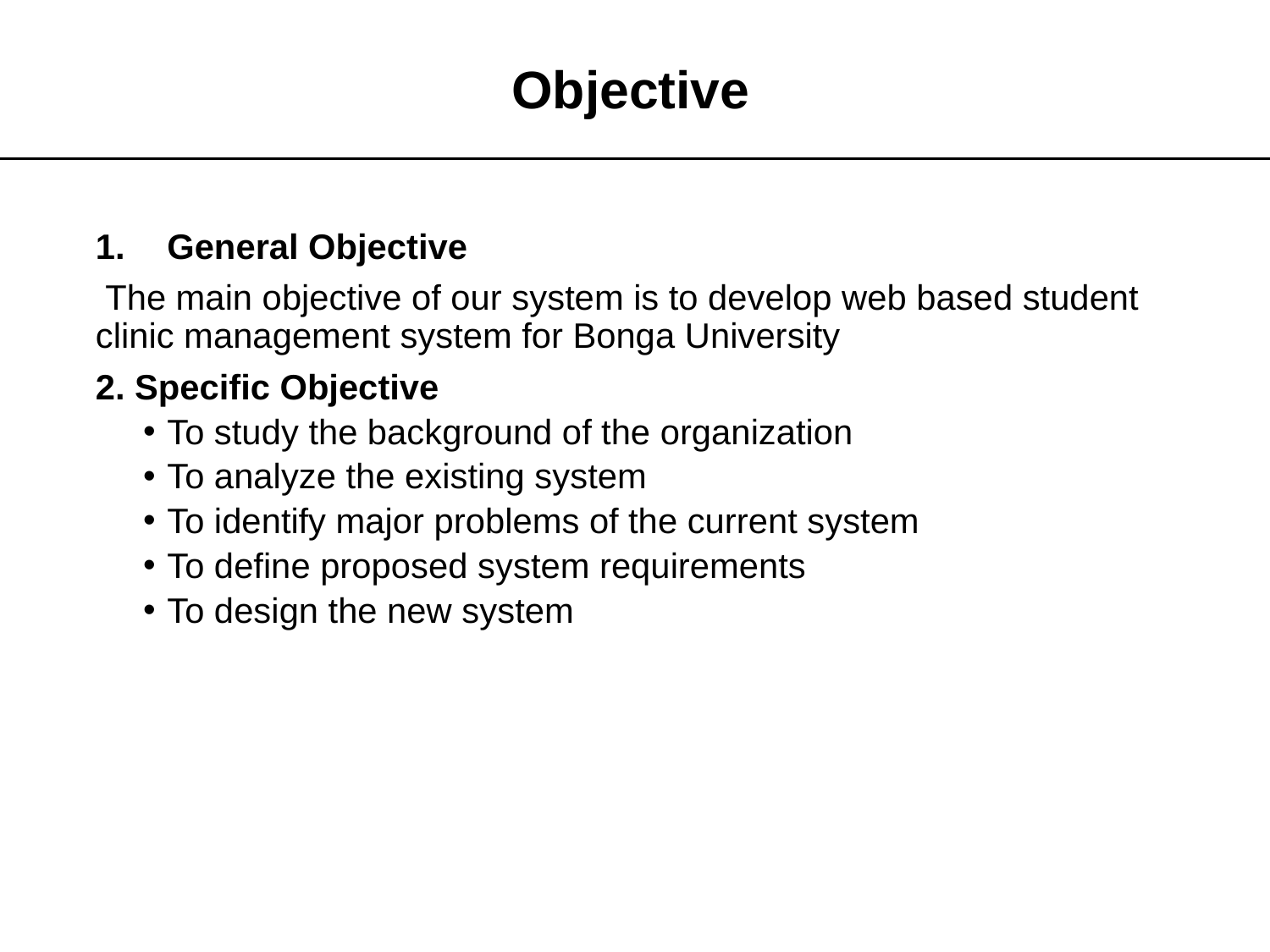

# Objective
General Objective
 The main objective of our system is to develop web based student   clinic management system for Bonga University
2. Specific Objective
To study the background of the organization
To analyze the existing system
To identify major problems of the current system
To define proposed system requirements
To design the new system